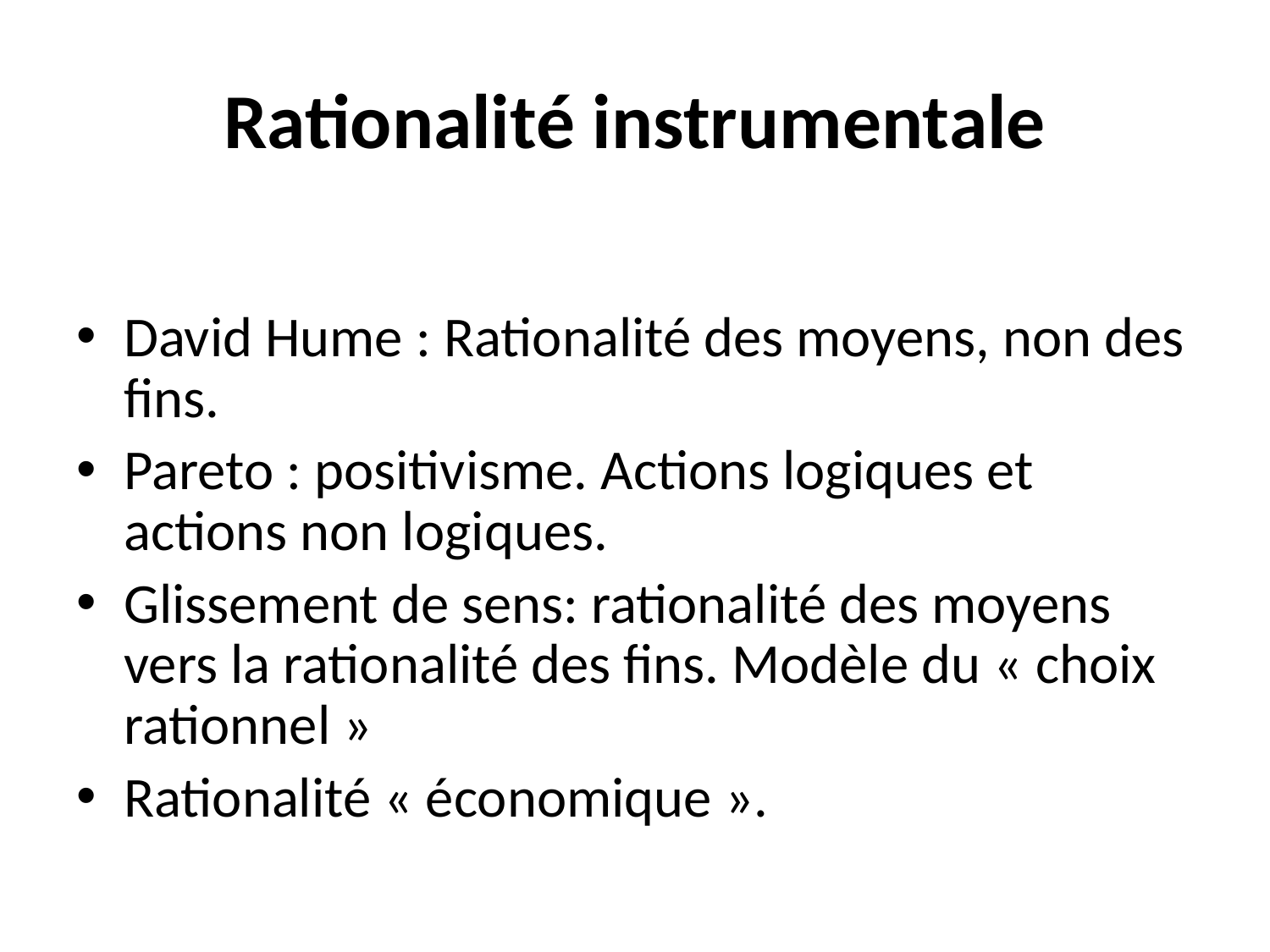

# Rationalité instrumentale

David Hume : Rationalité des moyens, non des fins.
Pareto : positivisme. Actions logiques et actions non logiques.
Glissement de sens: rationalité des moyens vers la rationalité des fins. Modèle du « choix rationnel »
Rationalité « économique ».